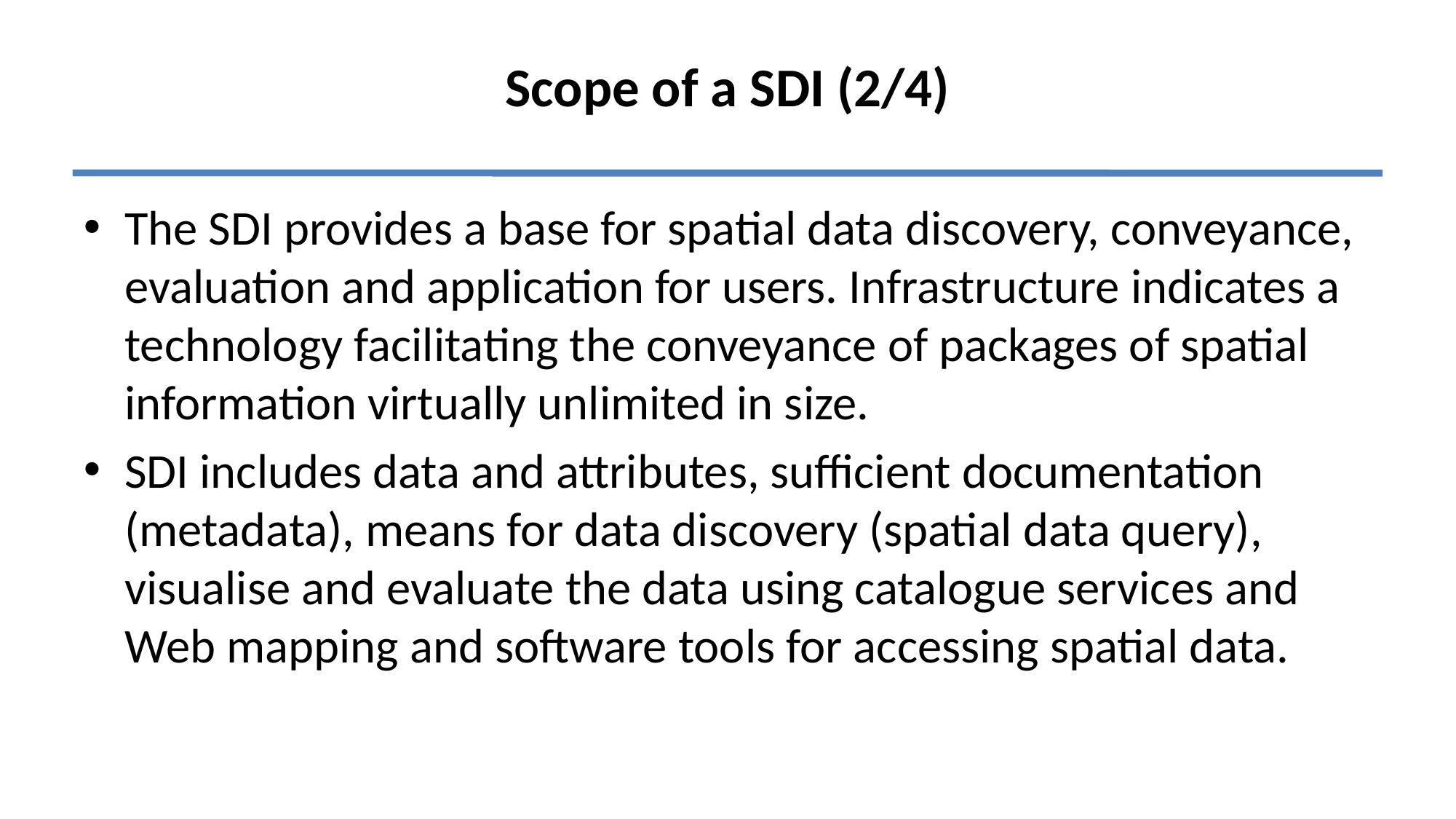

# Scope of a SDI (2/4)
The SDI provides a base for spatial data discovery, conveyance, evaluation and application for users. Infrastructure indicates a technology facilitating the conveyance of packages of spatial information virtually unlimited in size.
SDI includes data and attributes, sufficient documentation (metadata), means for data discovery (spatial data query), visualise and evaluate the data using catalogue services and Web mapping and software tools for accessing spatial data.